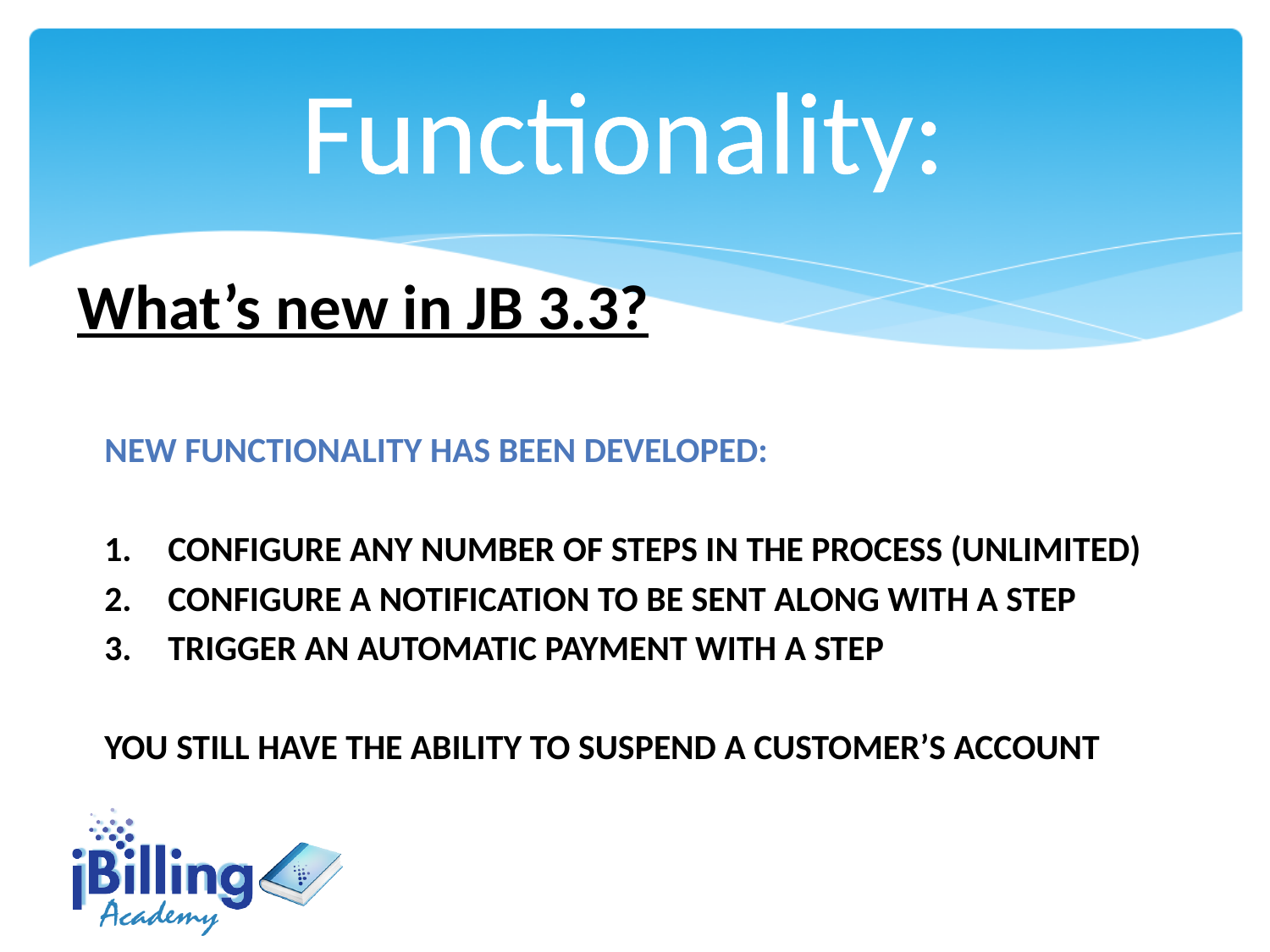

Functionality:
What’s new in JB 3.3?
New functionality has been developed:

Configure any number of steps in the process (unlimited)
Configure a notification to be sent along with a step
Trigger an automatic payment with a step

You still have the ability to suspend a customer’s account